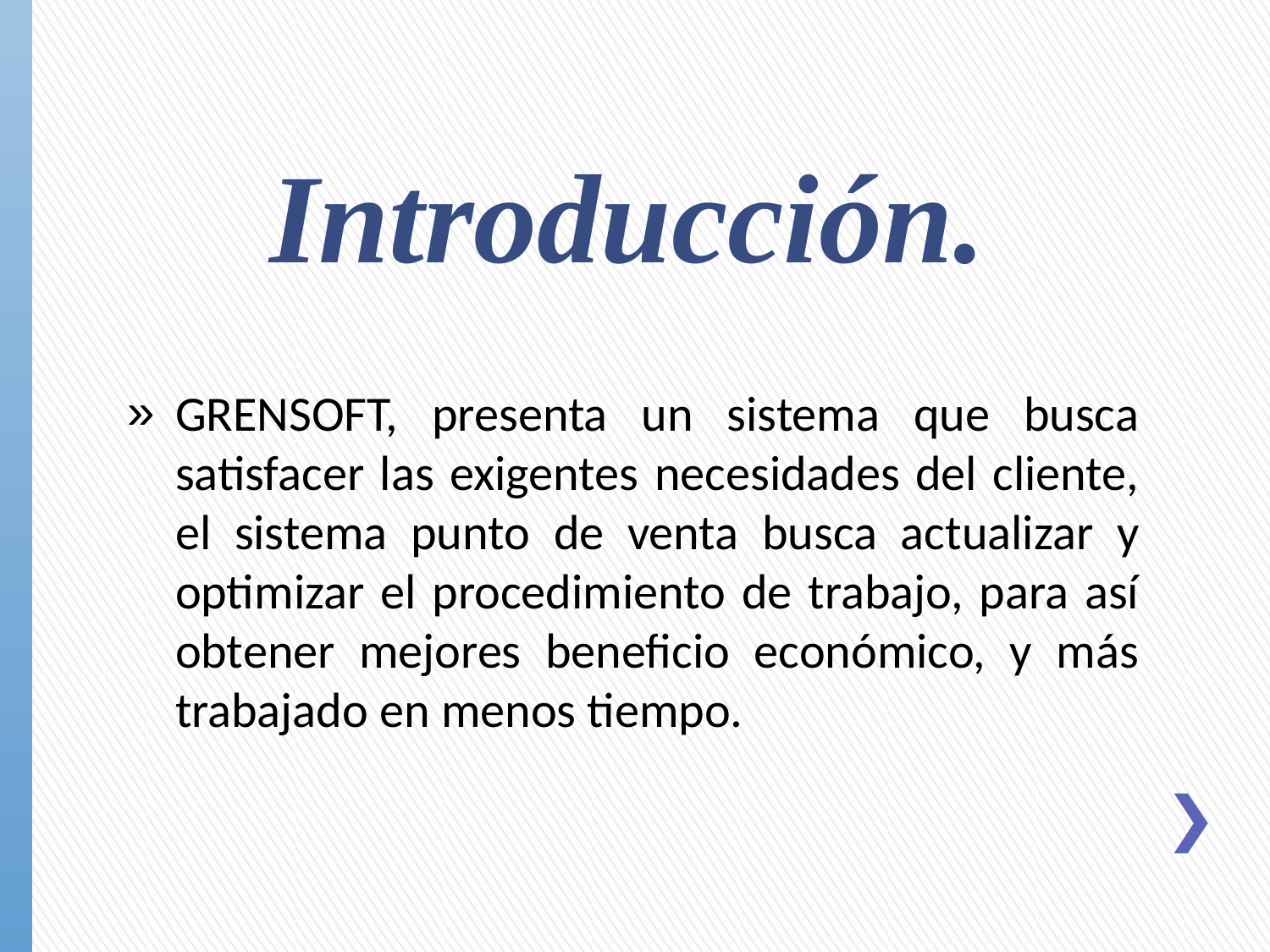

# Introducción.

GRENSOFT, presenta un sistema que busca satisfacer las exigentes necesidades del cliente, el sistema punto de venta busca actualizar y optimizar el procedimiento de trabajo, para así obtener mejores beneficio económico, y más trabajado en menos tiempo.